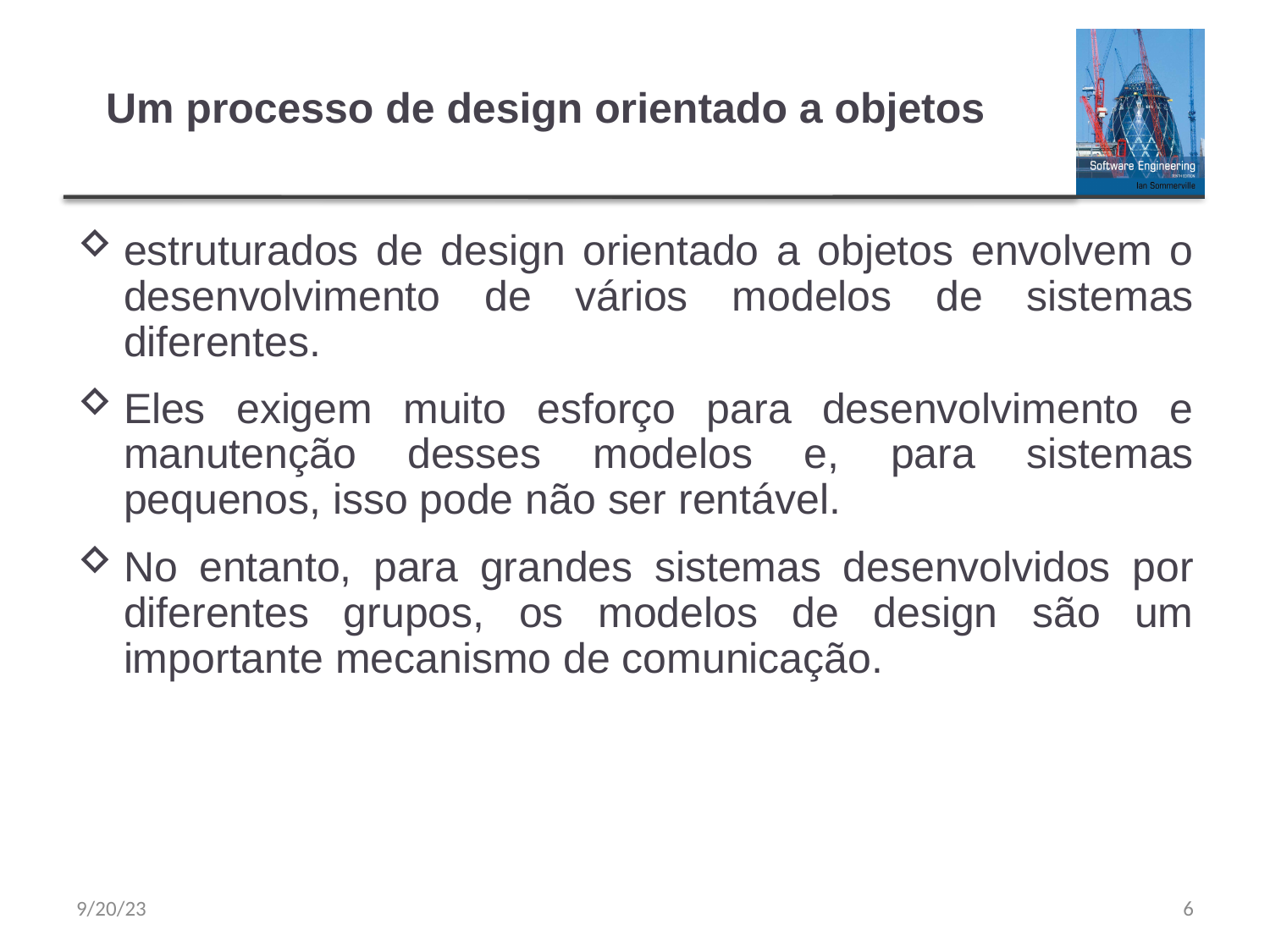

# Um processo de design orientado a objetos
estruturados de design orientado a objetos envolvem o desenvolvimento de vários modelos de sistemas diferentes.
Eles exigem muito esforço para desenvolvimento e manutenção desses modelos e, para sistemas pequenos, isso pode não ser rentável.
No entanto, para grandes sistemas desenvolvidos por diferentes grupos, os modelos de design são um importante mecanismo de comunicação.
9/20/23
6